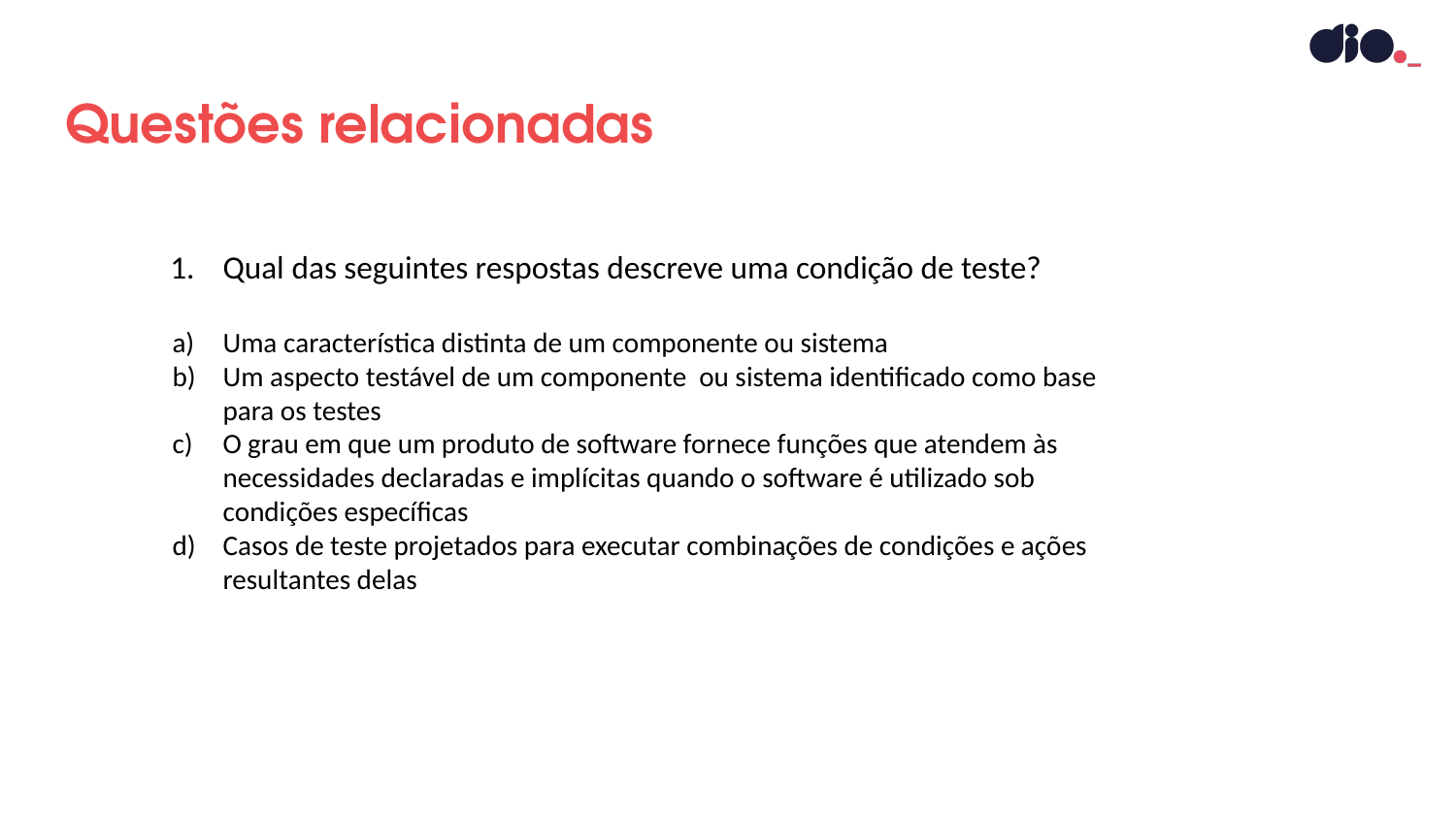

Questões relacionadas
Qual das seguintes respostas descreve uma condição de teste?

Uma característica distinta de um componente ou sistema
Um aspecto testável de um componente  ou sistema identificado como base para os testes
O grau em que um produto de software fornece funções que atendem às necessidades declaradas e implícitas quando o software é utilizado sob condições específicas
Casos de teste projetados para executar combinações de condições e ações resultantes delas